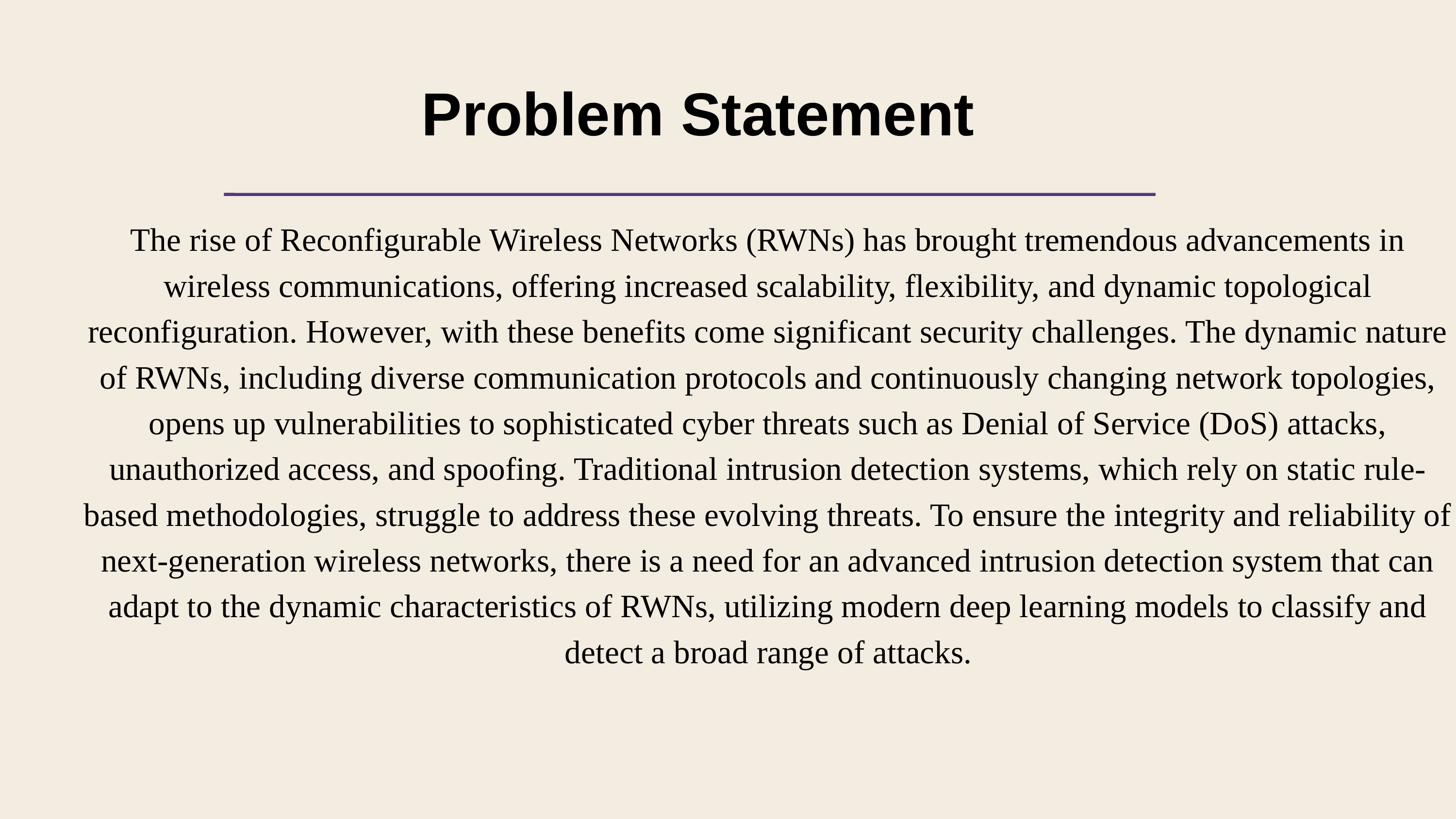

Problem Statement​

The rise of Reconfigurable Wireless Networks (RWNs) has brought tremendous advancements in wireless communications, offering increased scalability, flexibility, and dynamic topological reconfiguration. However, with these benefits come significant security challenges. The dynamic nature of RWNs, including diverse communication protocols and continuously changing network topologies, opens up vulnerabilities to sophisticated cyber threats such as Denial of Service (DoS) attacks, unauthorized access, and spoofing. Traditional intrusion detection systems, which rely on static rule-based methodologies, struggle to address these evolving threats. To ensure the integrity and reliability of next-generation wireless networks, there is a need for an advanced intrusion detection system that can adapt to the dynamic characteristics of RWNs, utilizing modern deep learning models to classify and detect a broad range of attacks.